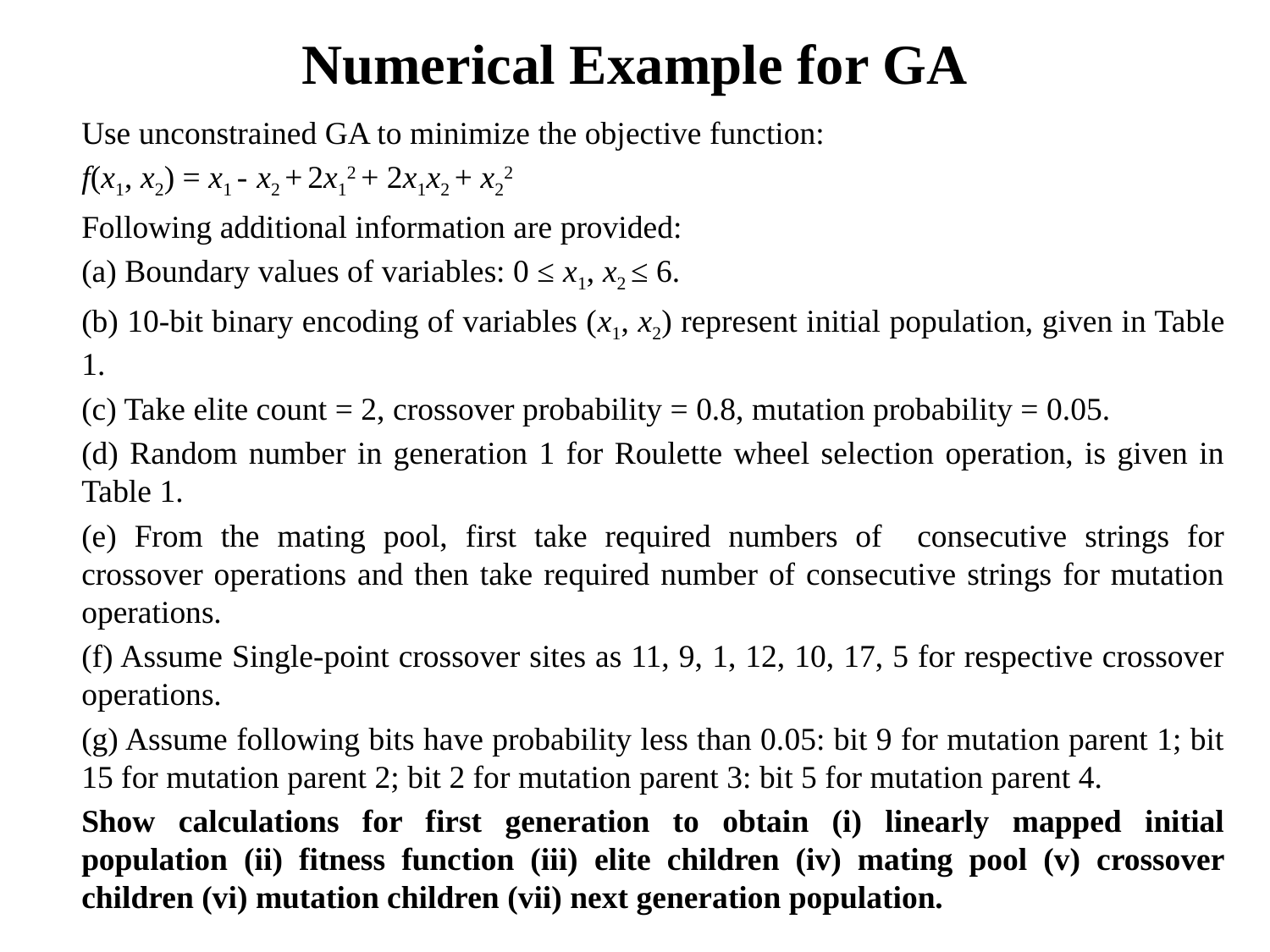

# Numerical Example for GA
	Use unconstrained GA to minimize the objective function:
	f(x1, x2) = x1 -  x2 + 2x12 + 2x1x2 + x22
	Following additional information are provided:
	(a) Boundary values of variables: 0 ≤ x1, x2 ≤ 6.
	(b) 10-bit binary encoding of variables (x1, x2) represent initial population, given in Table 1.
	(c) Take elite count = 2, crossover probability = 0.8, mutation probability = 0.05.
	(d) Random number in generation 1 for Roulette wheel selection operation, is given in Table 1.
	(e) From the mating pool, first take required numbers of  consecutive strings for crossover operations and then take required number of consecutive strings for mutation operations.
	(f) Assume Single-point crossover sites as 11, 9, 1, 12, 10, 17, 5 for respective crossover operations.
	(g) Assume following bits have probability less than 0.05: bit 9 for mutation parent 1; bit 15 for mutation parent 2; bit 2 for mutation parent 3: bit 5 for mutation parent 4.
	Show calculations for first generation to obtain (i) linearly mapped initial population (ii) fitness function (iii) elite children (iv) mating pool (v) crossover children (vi) mutation children (vii) next generation population.